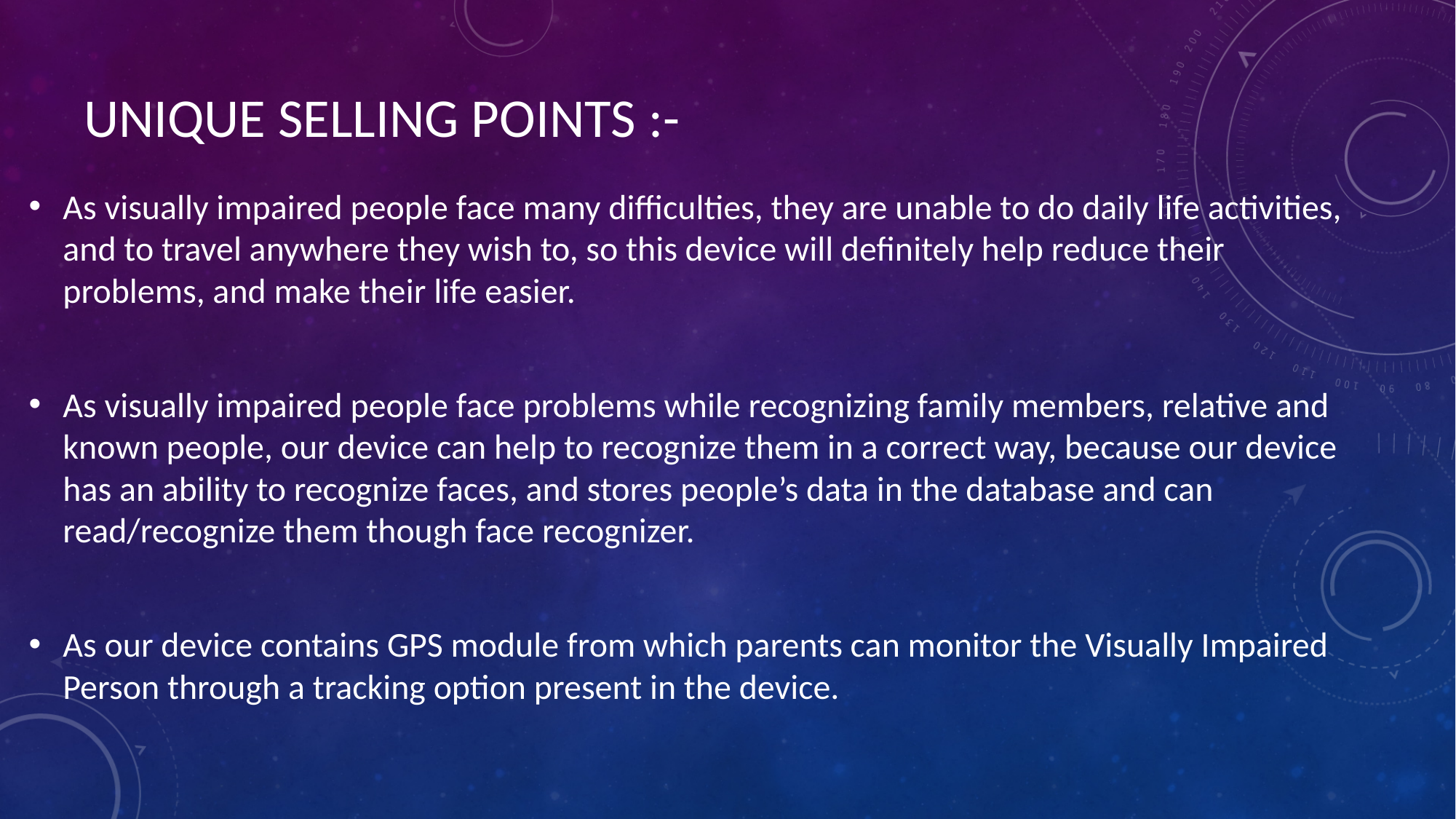

# Unique Selling Points :-
As visually impaired people face many difficulties, they are unable to do daily life activities, and to travel anywhere they wish to, so this device will definitely help reduce their problems, and make their life easier.

As visually impaired people face problems while recognizing family members, relative and known people, our device can help to recognize them in a correct way, because our device has an ability to recognize faces, and stores people’s data in the database and can read/recognize them though face recognizer.

As our device contains GPS module from which parents can monitor the Visually Impaired Person through a tracking option present in the device.